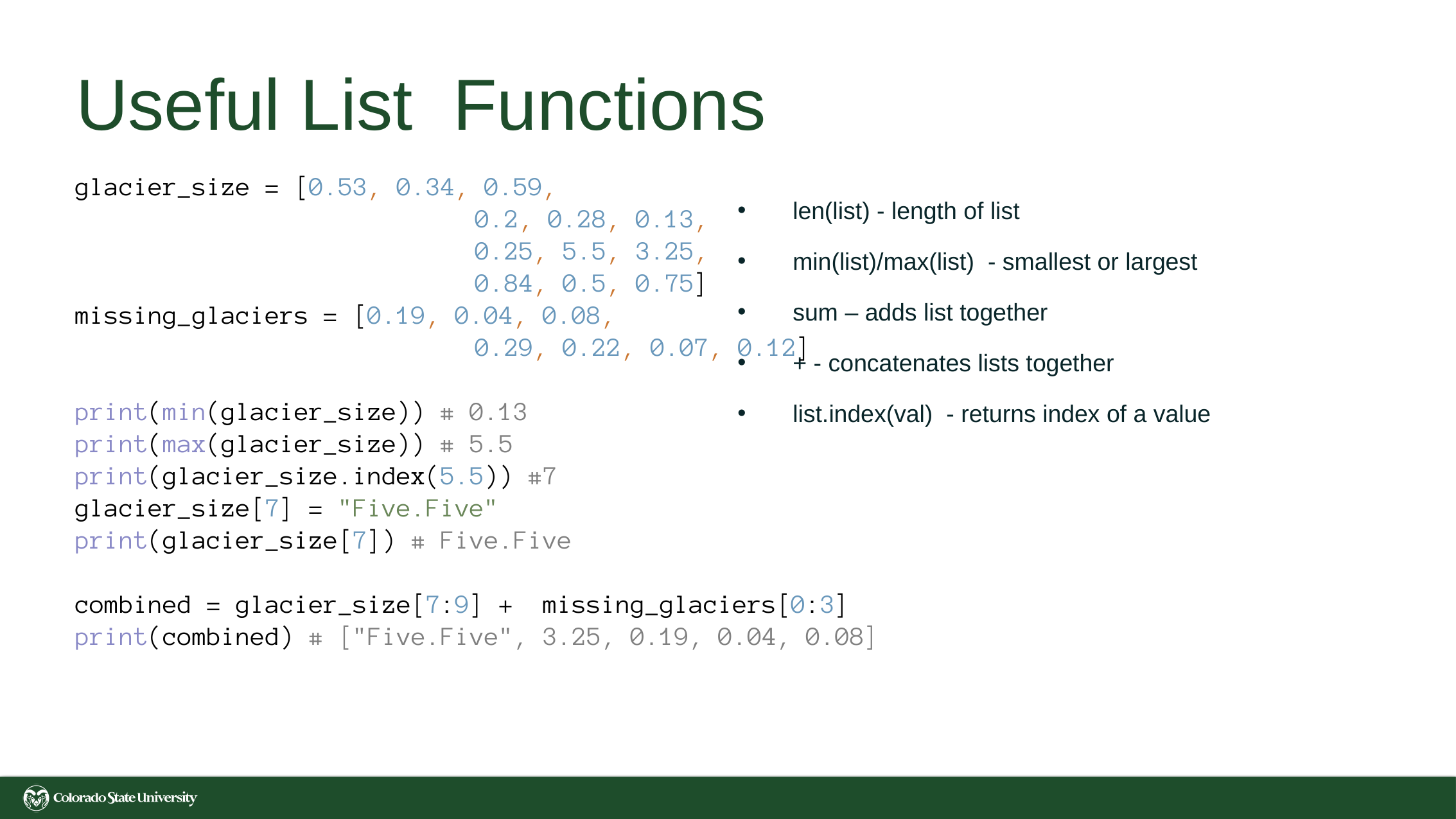

# Useful List  Functions
glacier_size = [0.53, 0.34, 0.59,
				 0.2, 0.28, 0.13,
				 0.25, 5.5, 3.25,
				 0.84, 0.5, 0.75]
missing_glaciers = [0.19, 0.04, 0.08,
				 0.29, 0.22, 0.07, 0.12]
print(min(glacier_size)) # 0.13
print(max(glacier_size)) # 5.5
print(glacier_size.index(5.5)) #7
glacier_size[7] = "Five.Five"
print(glacier_size[7]) # Five.Five

combined = glacier_size[7:9] +  missing_glaciers[0:3]
print(combined) # ["Five.Five", 3.25, 0.19, 0.04, 0.08]
len(list) - length of list
min(list)/max(list)  - smallest or largest
sum – adds list together
+ - concatenates lists together
list.index(val)  - returns index of a value